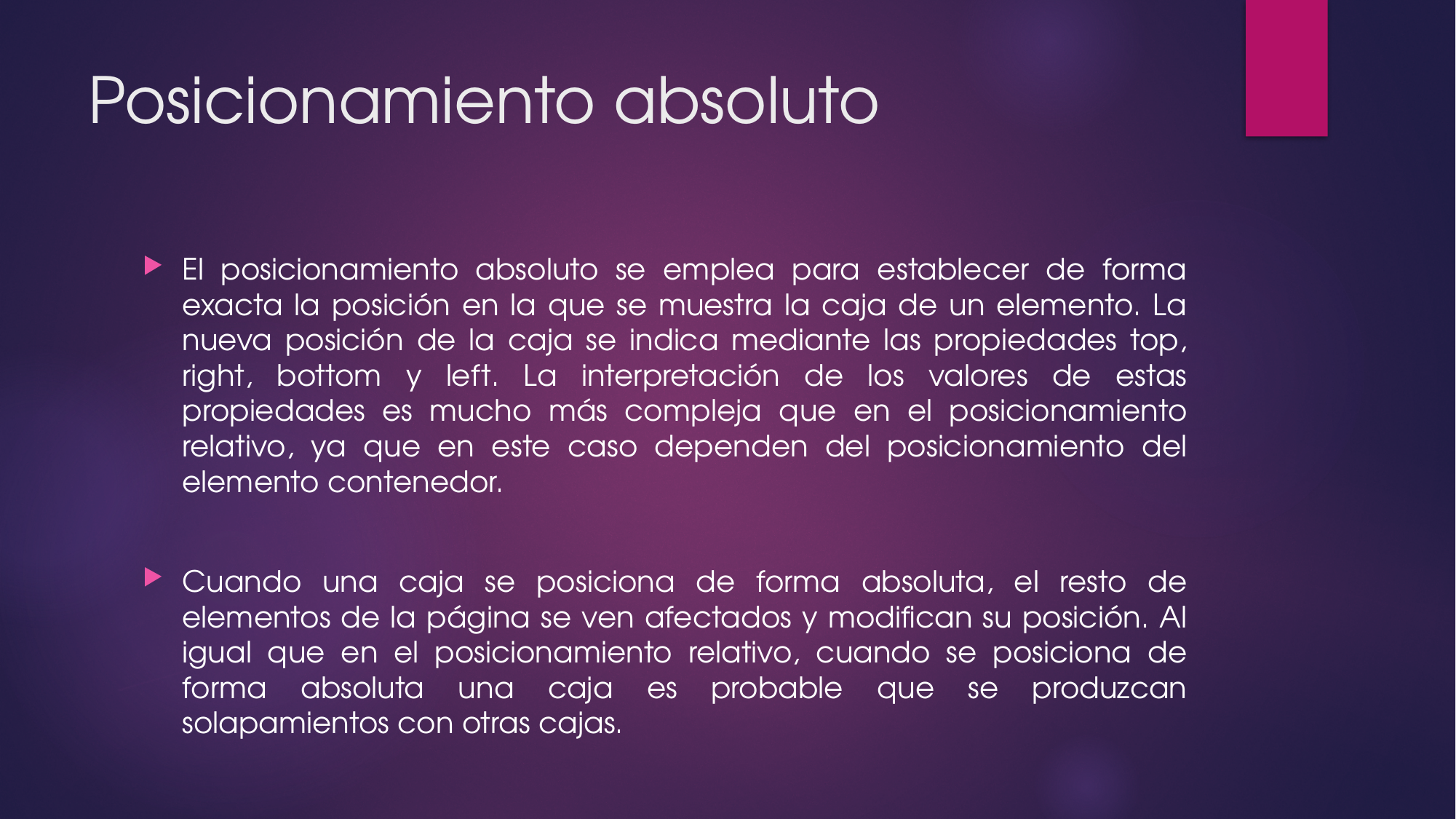

# Posicionamiento absoluto
El posicionamiento absoluto se emplea para establecer de forma exacta la posición en la que se muestra la caja de un elemento. La nueva posición de la caja se indica mediante las propiedades top, right, bottom y left. La interpretación de los valores de estas propiedades es mucho más compleja que en el posicionamiento relativo, ya que en este caso dependen del posicionamiento del elemento contenedor.

Cuando una caja se posiciona de forma absoluta, el resto de elementos de la página se ven afectados y modifican su posición. Al igual que en el posicionamiento relativo, cuando se posiciona de forma absoluta una caja es probable que se produzcan solapamientos con otras cajas.